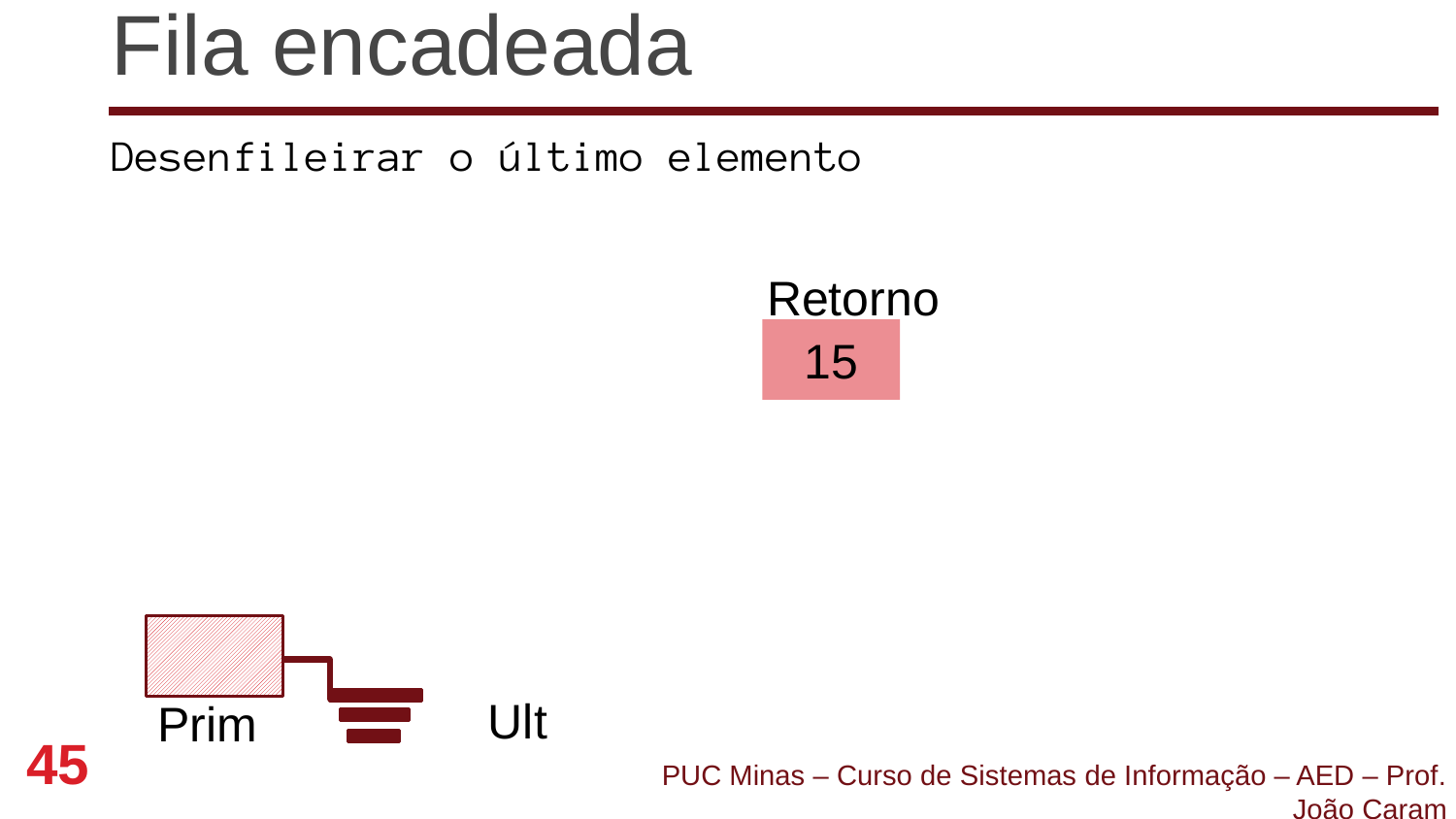

# Fila encadeada
Desenfileirar o último elemento
Retorno
15

Ult
Prim
45
PUC Minas – Curso de Sistemas de Informação – AED – Prof. João Caram